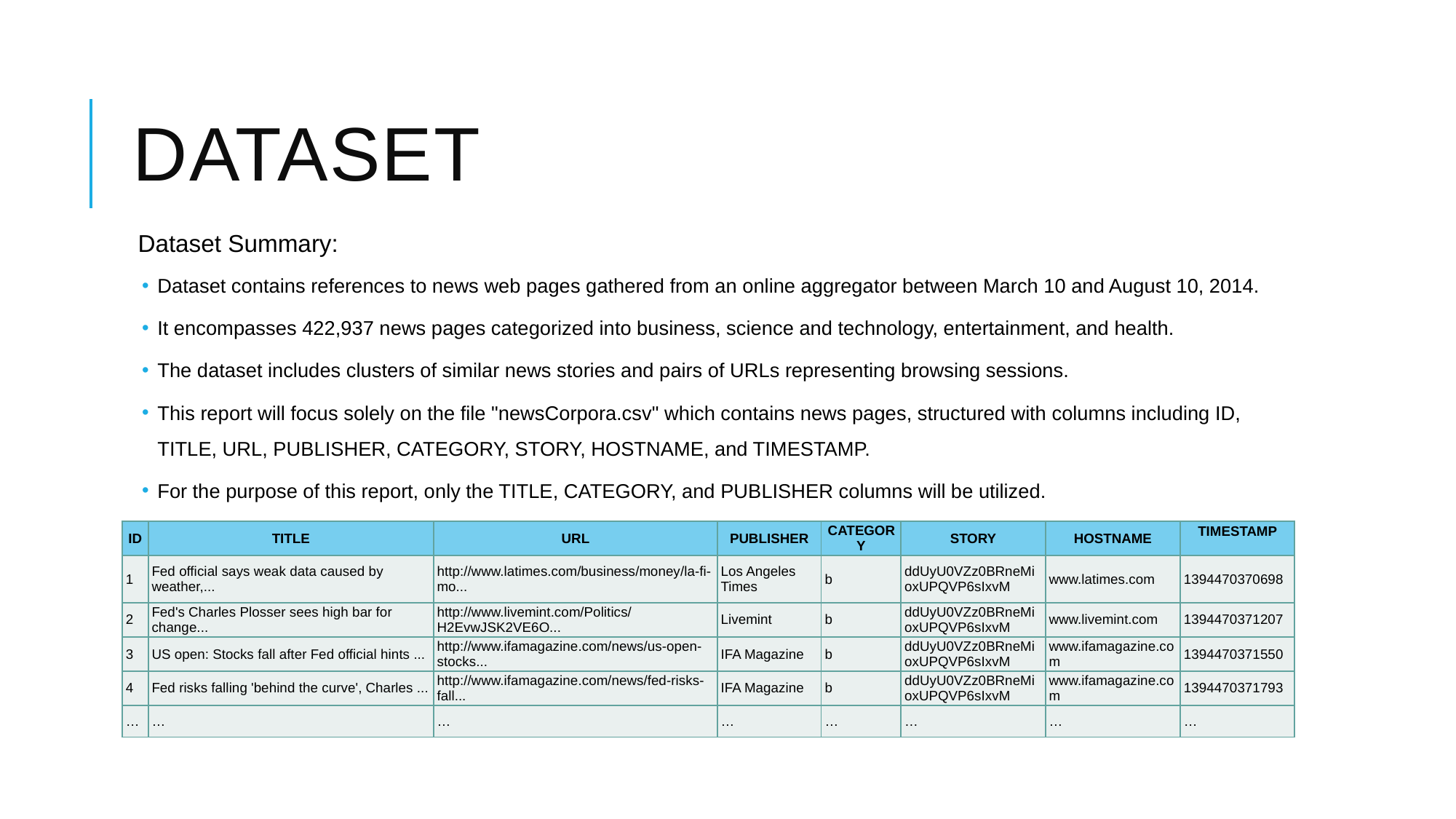

# Dataset
Dataset Summary:
Dataset contains references to news web pages gathered from an online aggregator between March 10 and August 10, 2014.
It encompasses 422,937 news pages categorized into business, science and technology, entertainment, and health.
The dataset includes clusters of similar news stories and pairs of URLs representing browsing sessions.
This report will focus solely on the file "newsCorpora.csv" which contains news pages, structured with columns including ID, TITLE, URL, PUBLISHER, CATEGORY, STORY, HOSTNAME, and TIMESTAMP.
For the purpose of this report, only the TITLE, CATEGORY, and PUBLISHER columns will be utilized.
| ID | TITLE | URL | PUBLISHER | CATEGORY | STORY | HOSTNAME | TIMESTAMP |
| --- | --- | --- | --- | --- | --- | --- | --- |
| 1 | Fed official says weak data caused by weather,... | http://www.latimes.com/business/money/la-fi-mo... | Los Angeles Times | b | ddUyU0VZz0BRneMioxUPQVP6sIxvM | www.latimes.com | 1394470370698 |
| 2 | Fed's Charles Plosser sees high bar for change... | http://www.livemint.com/Politics/H2EvwJSK2VE6O... | Livemint | b | ddUyU0VZz0BRneMioxUPQVP6sIxvM | www.livemint.com | 1394470371207 |
| 3 | US open: Stocks fall after Fed official hints ... | http://www.ifamagazine.com/news/us-open-stocks... | IFA Magazine | b | ddUyU0VZz0BRneMioxUPQVP6sIxvM | www.ifamagazine.com | 1394470371550 |
| 4 | Fed risks falling 'behind the curve', Charles ... | http://www.ifamagazine.com/news/fed-risks-fall... | IFA Magazine | b | ddUyU0VZz0BRneMioxUPQVP6sIxvM | www.ifamagazine.com | 1394470371793 |
| … | … | … | … | … | … | … | … |